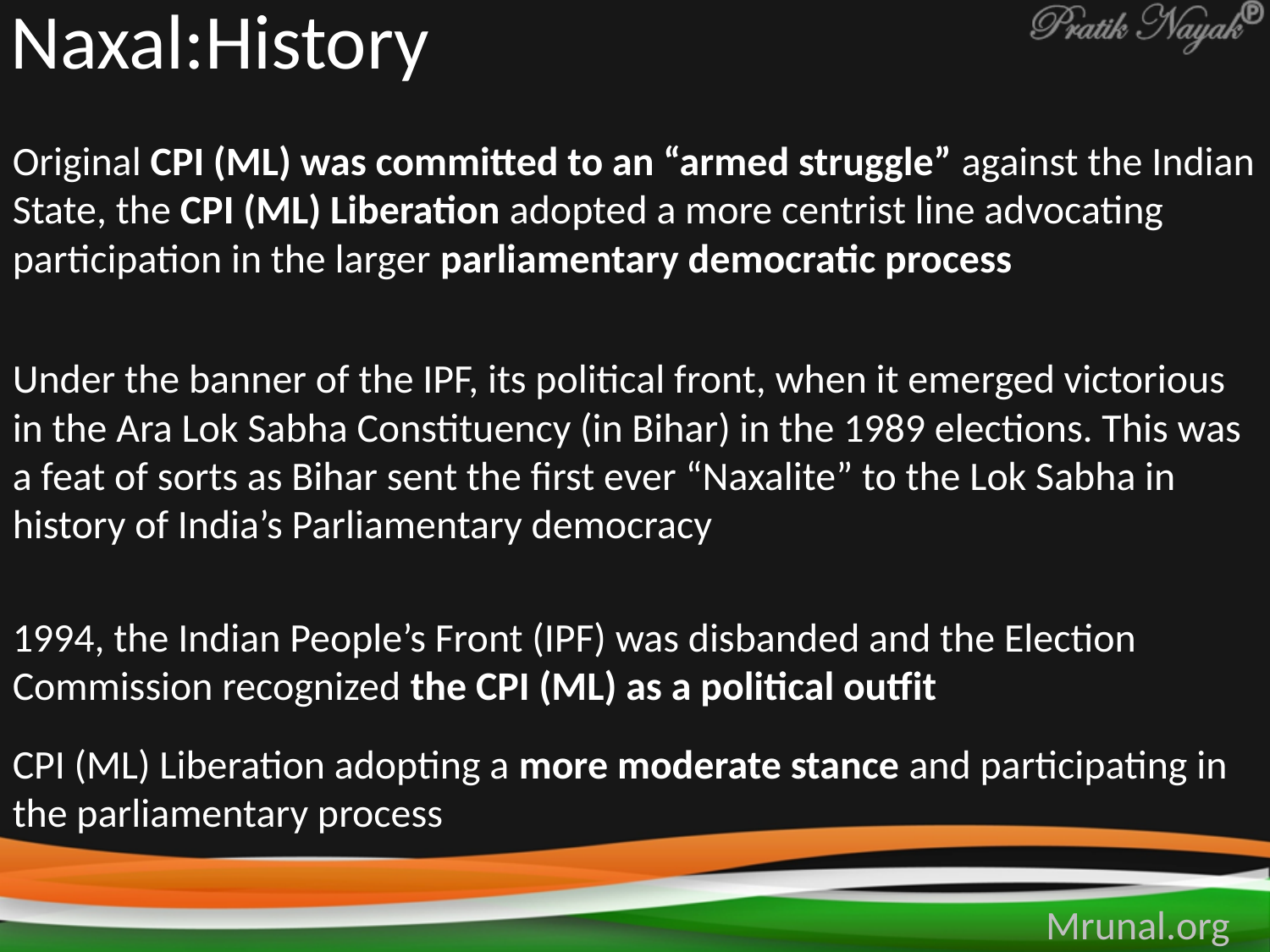

# Naxal:History
Original CPI (ML) was committed to an “armed struggle” against the Indian State, the CPI (ML) Liberation adopted a more centrist line advocating participation in the larger parliamentary democratic process
Under the banner of the IPF, its political front, when it emerged victorious in the Ara Lok Sabha Constituency (in Bihar) in the 1989 elections. This was a feat of sorts as Bihar sent the first ever “Naxalite” to the Lok Sabha in history of India’s Parliamentary democracy
1994, the Indian People’s Front (IPF) was disbanded and the Election Commission recognized the CPI (ML) as a political outfit
CPI (ML) Liberation adopting a more moderate stance and participating in the parliamentary process
Mrunal.org